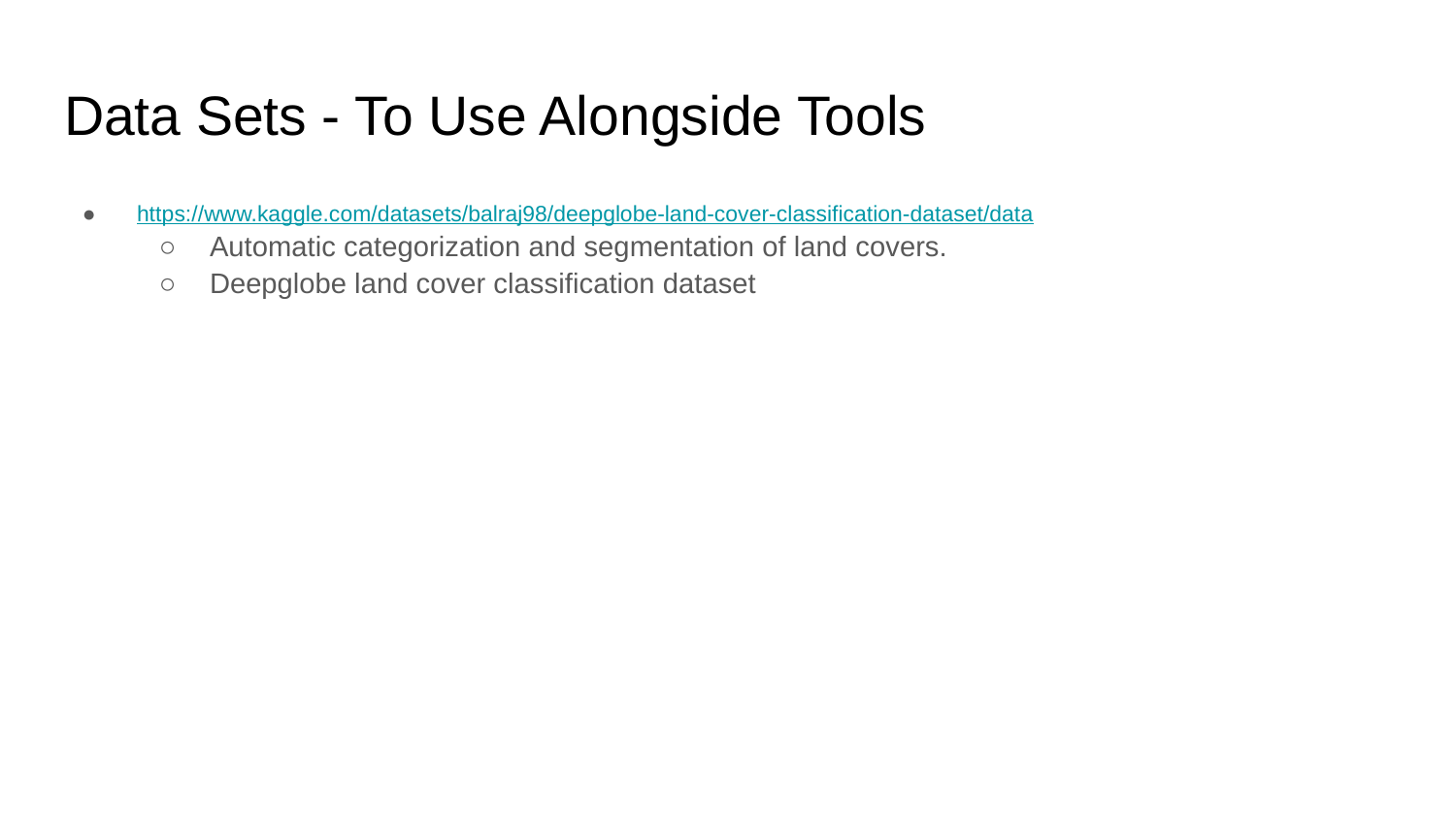

# Data Sets - To Use Alongside Tools
https://www.kaggle.com/datasets/balraj98/deepglobe-land-cover-classification-dataset/data
Automatic categorization and segmentation of land covers.
Deepglobe land cover classification dataset